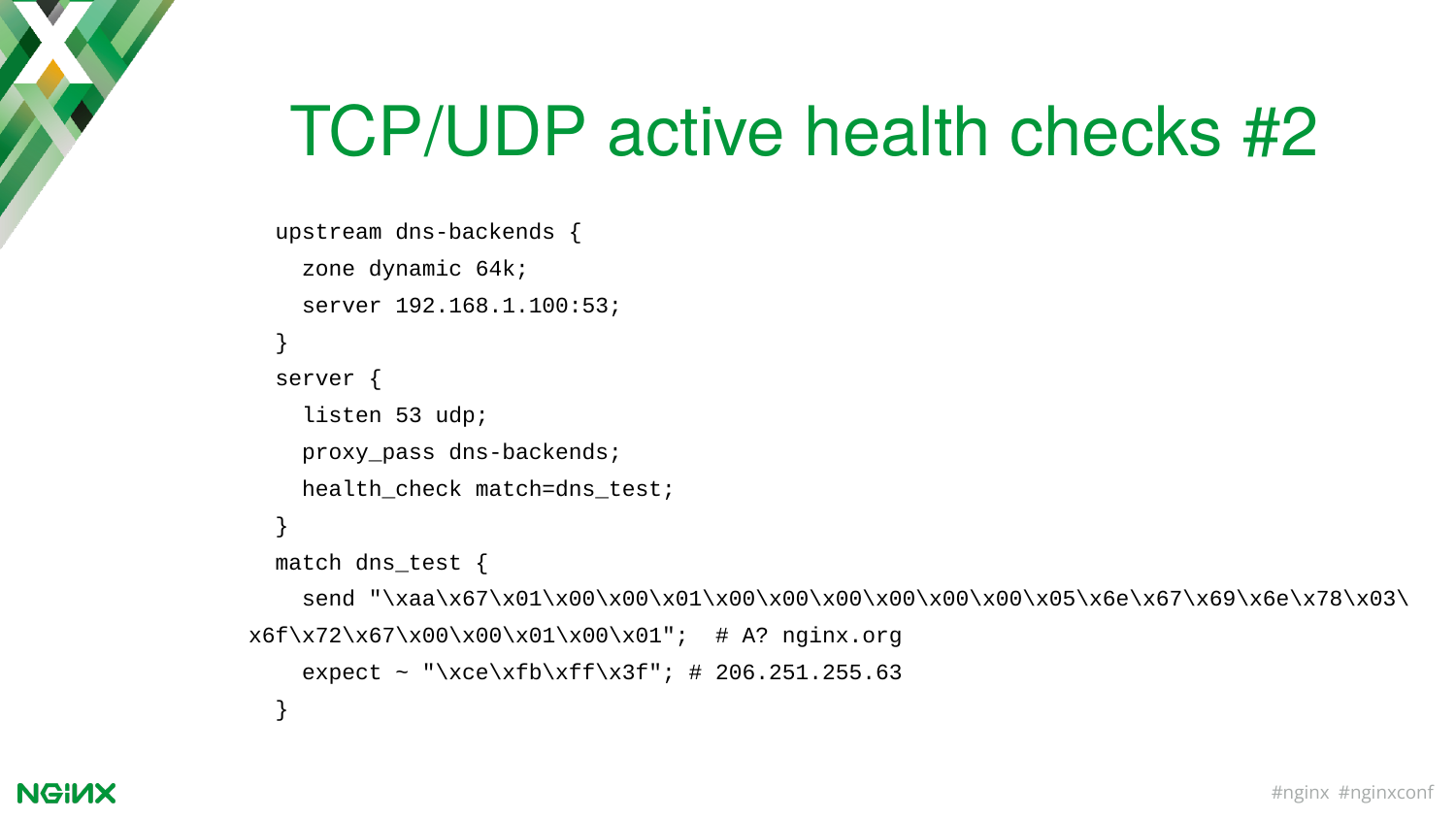

TCP/UDP active health checks #2
  upstream dns-backends {
    zone dynamic 64k;
    server 192.168.1.100:53;
  }
  server {
    listen 53 udp;
    proxy_pass dns-backends;
    health_check match=dns_test;
  }
  match dns_test {
    send "\xaa\x67\x01\x00\x00\x01\x00\x00\x00\x00\x00\x00\x05\x6e\x67\x69\x6e\x78\x03\x6f\x72\x67\x00\x00\x01\x00\x01";  # A? nginx.org
    expect ~ "\xce\xfb\xff\x3f"; # 206.251.255.63
  }